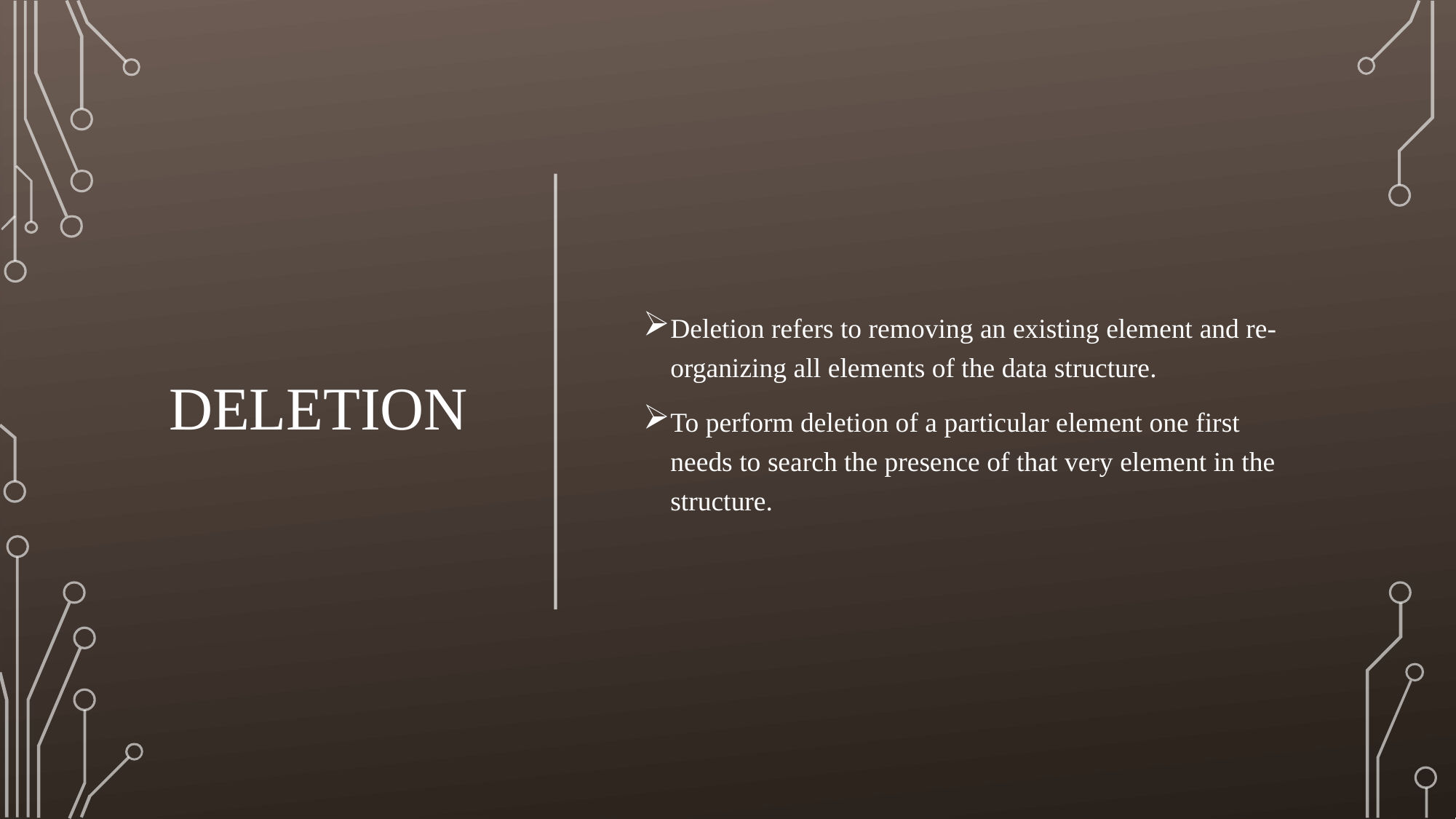

# Deletion
Deletion refers to removing an existing element and re-organizing all elements of the data structure.
To perform deletion of a particular element one first needs to search the presence of that very element in the structure.